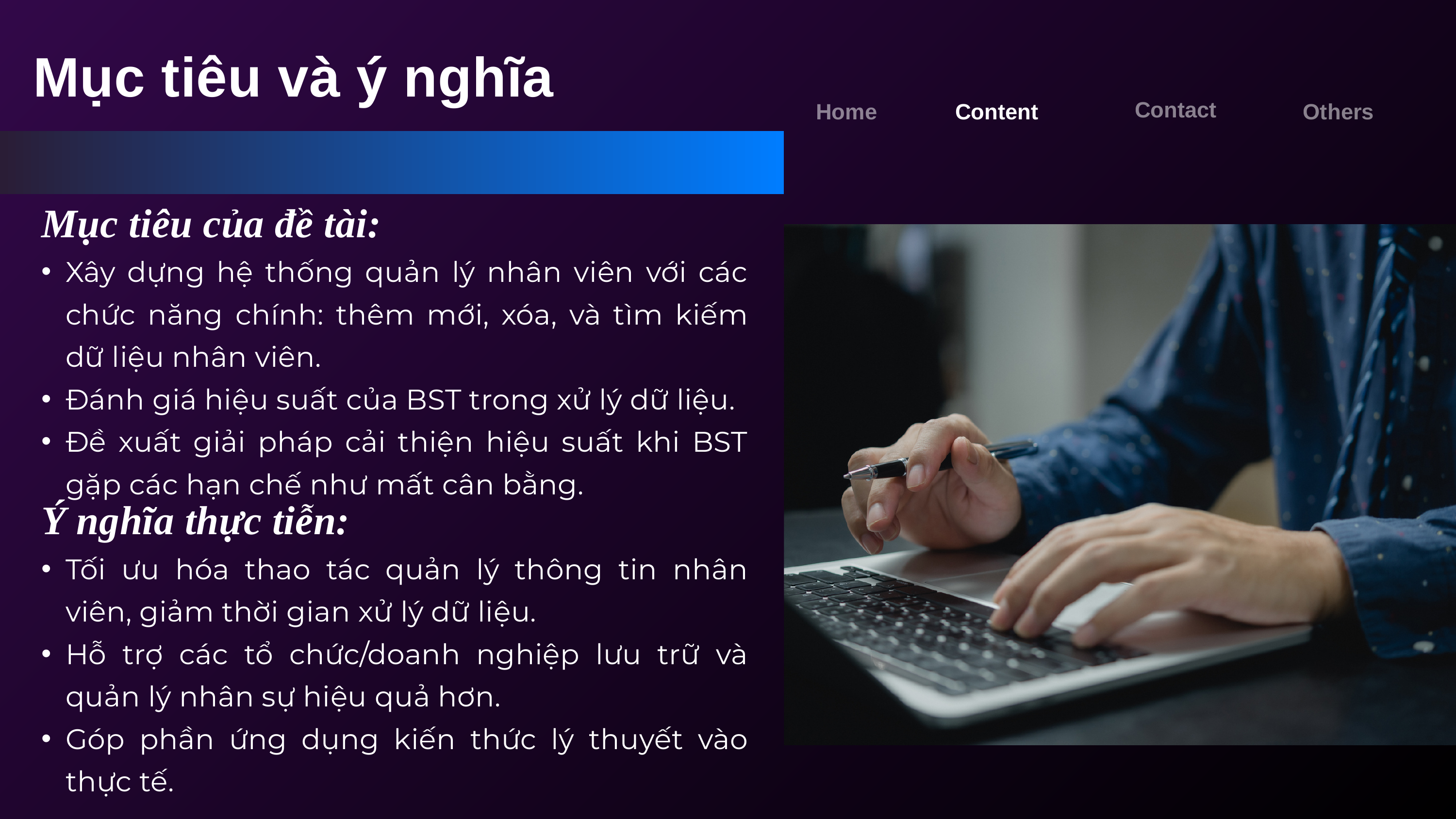

Mục tiêu và ý nghĩa
Contact
Home
Others
Content

Mục tiêu của đề tài:
Xây dựng hệ thống quản lý nhân viên với các chức năng chính: thêm mới, xóa, và tìm kiếm dữ liệu nhân viên.
Đánh giá hiệu suất của BST trong xử lý dữ liệu.
Đề xuất giải pháp cải thiện hiệu suất khi BST gặp các hạn chế như mất cân bằng.
Ý nghĩa thực tiễn:
Tối ưu hóa thao tác quản lý thông tin nhân viên, giảm thời gian xử lý dữ liệu.
Hỗ trợ các tổ chức/doanh nghiệp lưu trữ và quản lý nhân sự hiệu quả hơn.
Góp phần ứng dụng kiến thức lý thuyết vào thực tế.